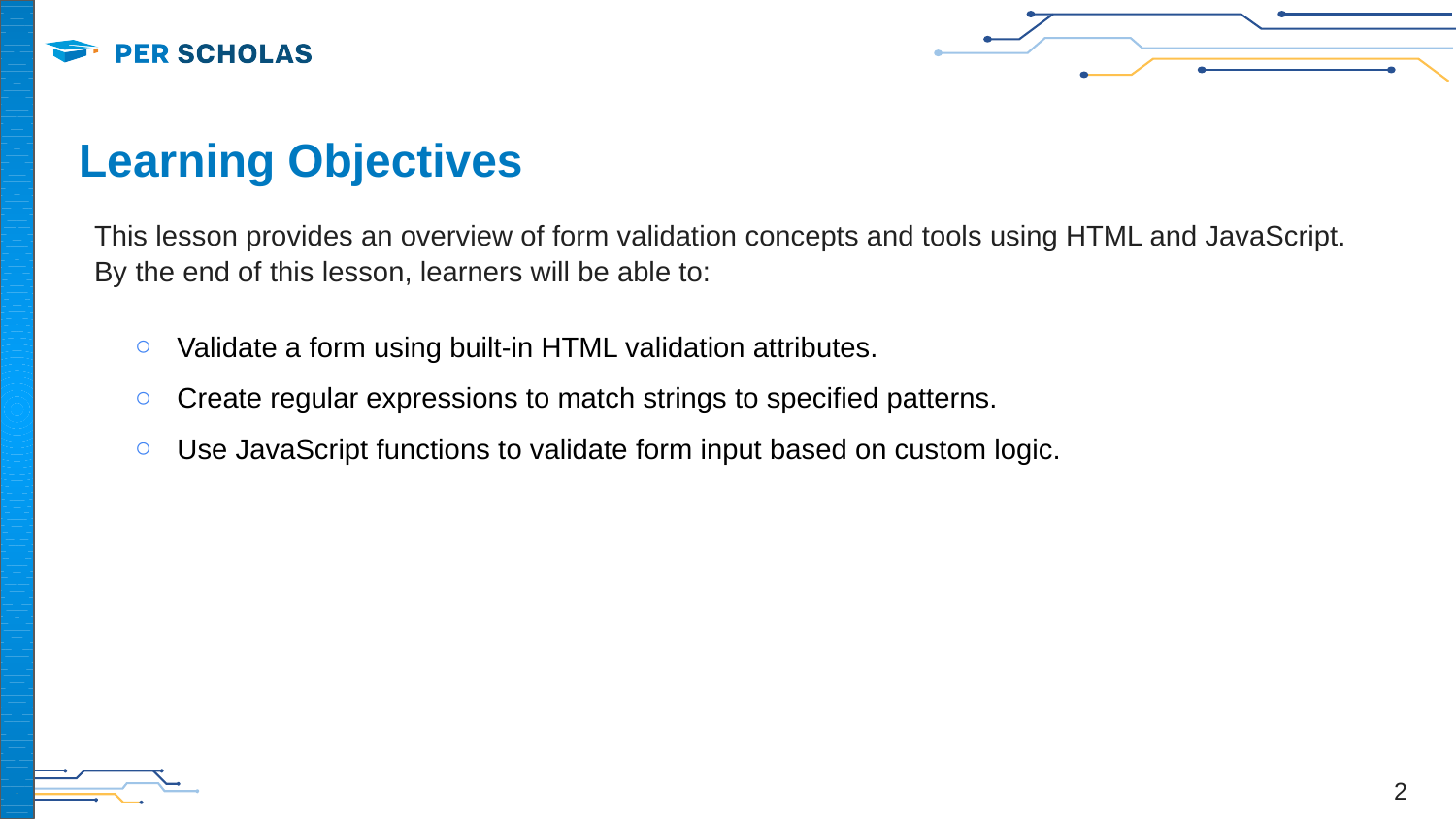

# Learning Objectives
This lesson provides an overview of form validation concepts and tools using HTML and JavaScript.
By the end of this lesson, learners will be able to:
Validate a form using built-in HTML validation attributes.
Create regular expressions to match strings to specified patterns.
Use JavaScript functions to validate form input based on custom logic.

2